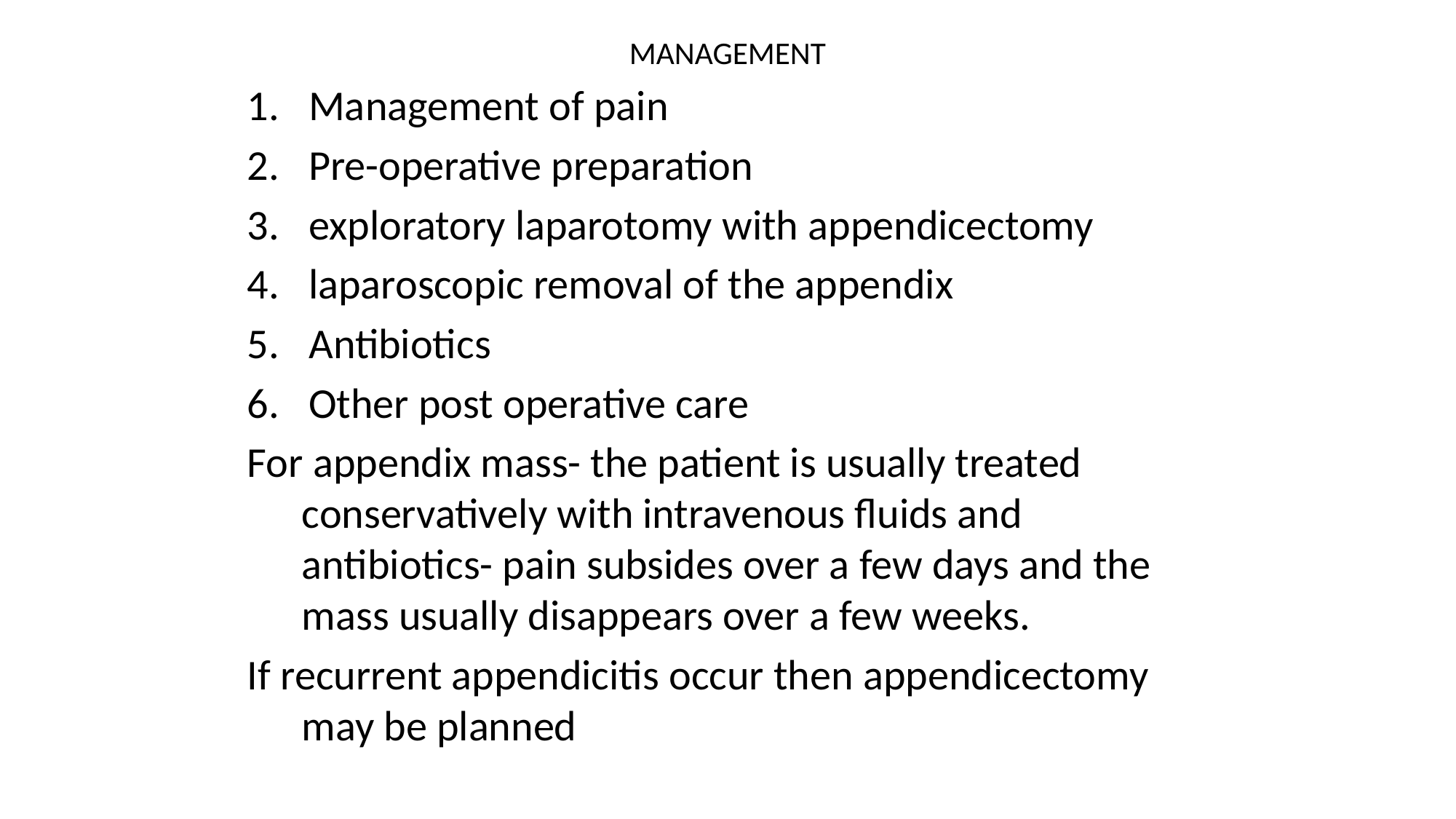

# MANAGEMENT
Management of pain
Pre-operative preparation
exploratory laparotomy with appendicectomy
laparoscopic removal of the appendix
Antibiotics
Other post operative care
For appendix mass- the patient is usually treated conservatively with intravenous fluids and antibiotics- pain subsides over a few days and the mass usually disappears over a few weeks.
If recurrent appendicitis occur then appendicectomy may be planned